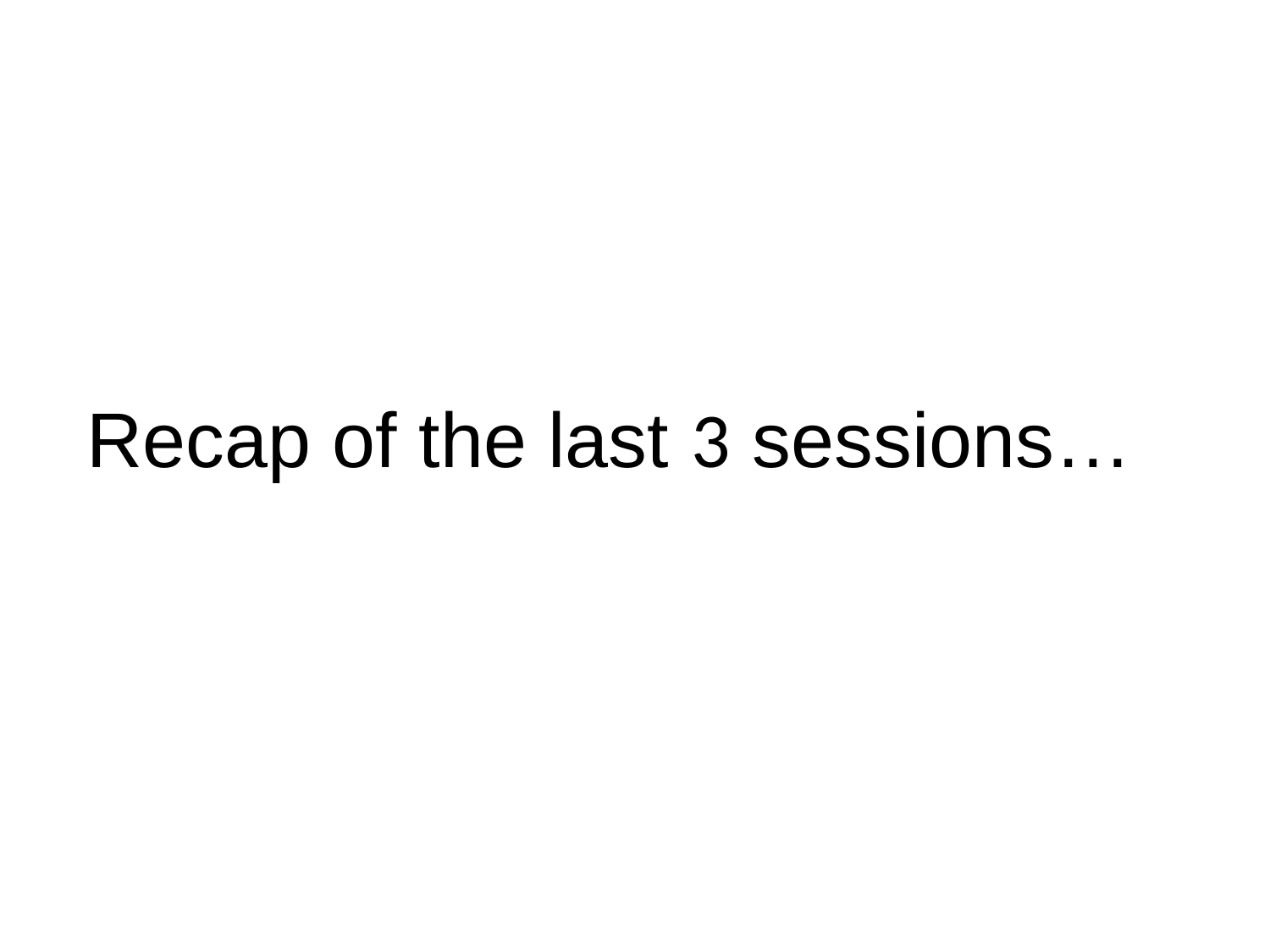

# Recap of the last 3 sessions…